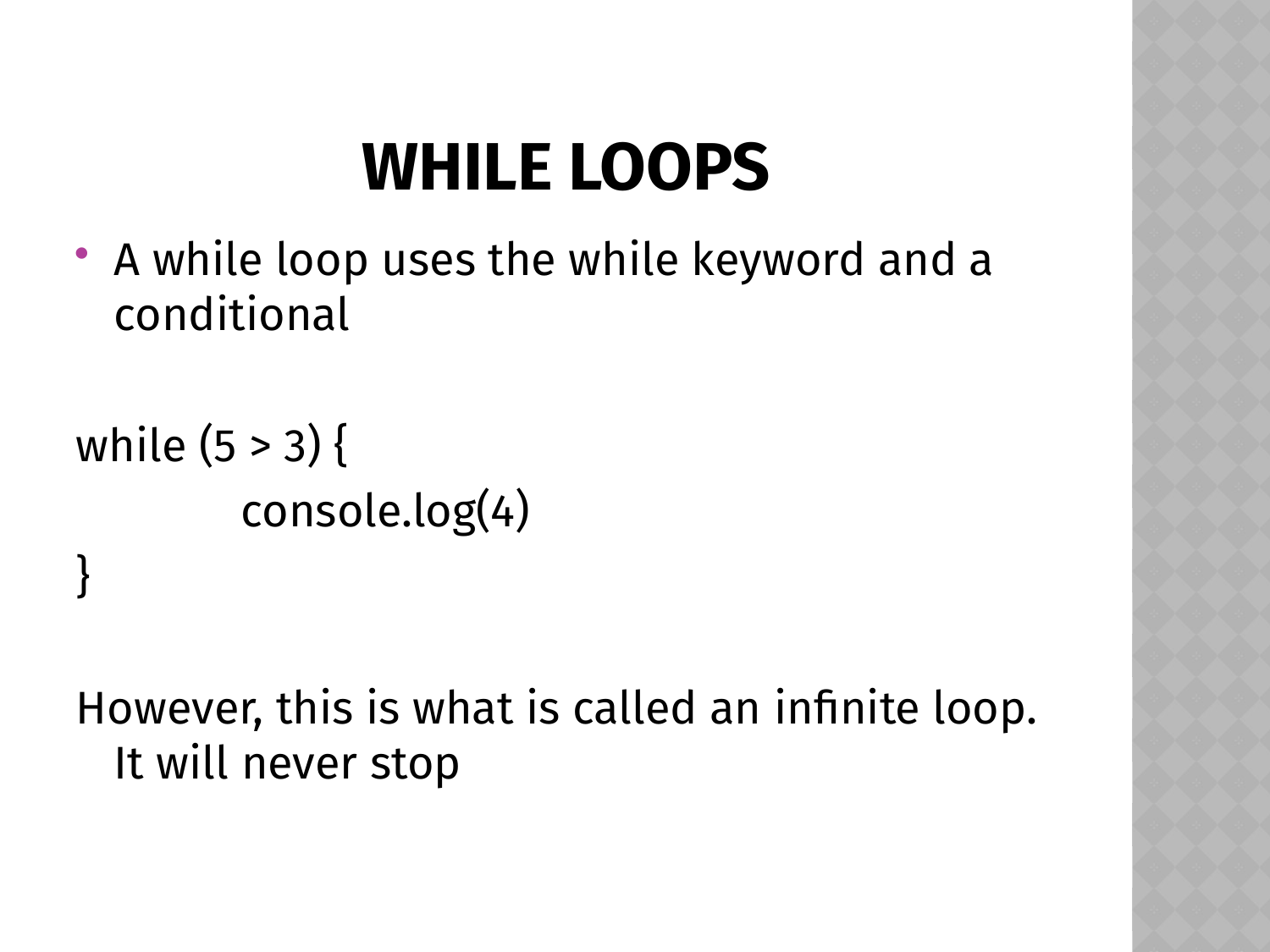

# While loops
A while loop uses the while keyword and a conditional

while (5 > 3) {
		console.log(4)
}

However, this is what is called an infinite loop. It will never stop